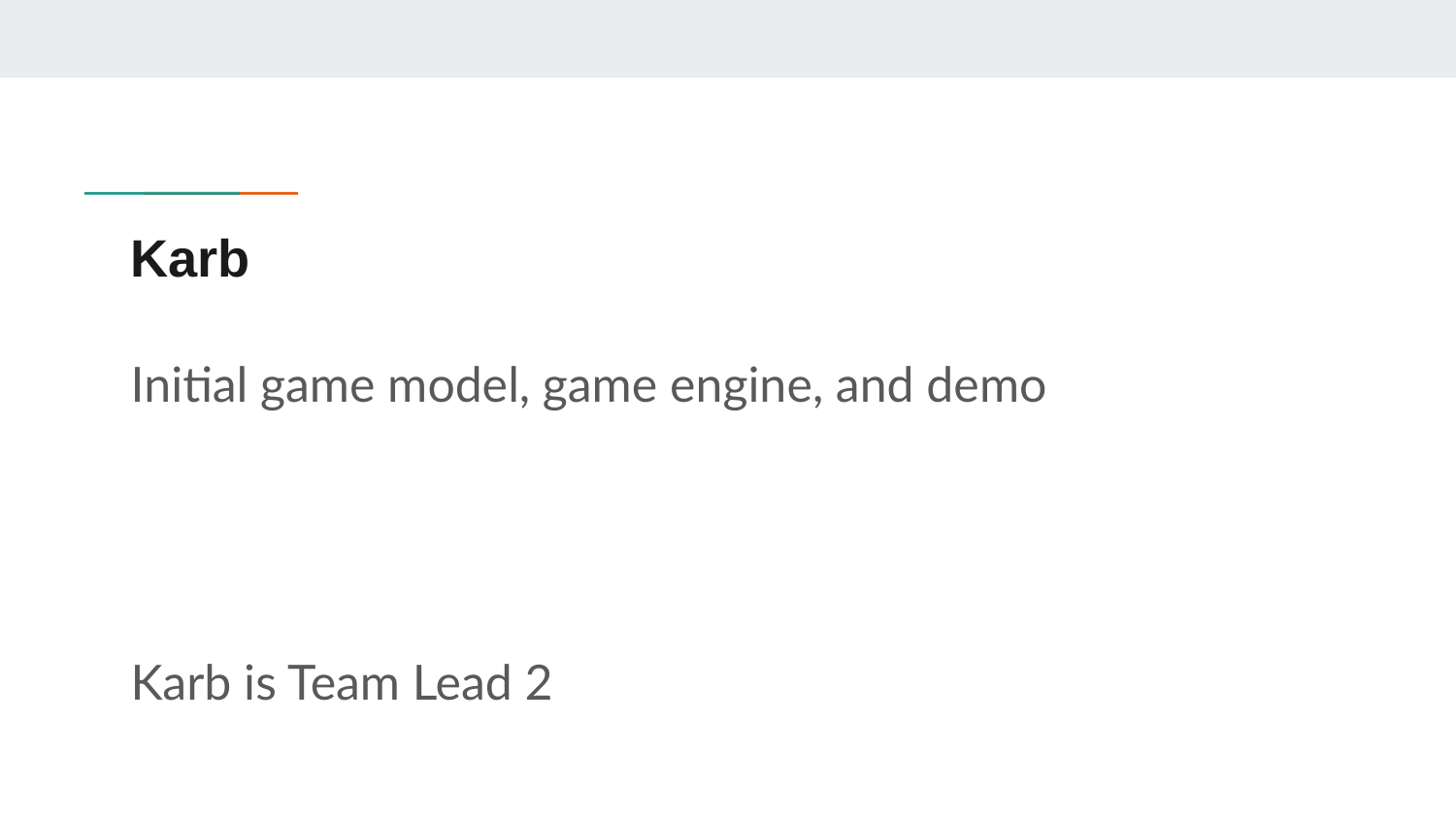

# Karb
Initial game model, game engine, and demo

Karb is Team Lead 2